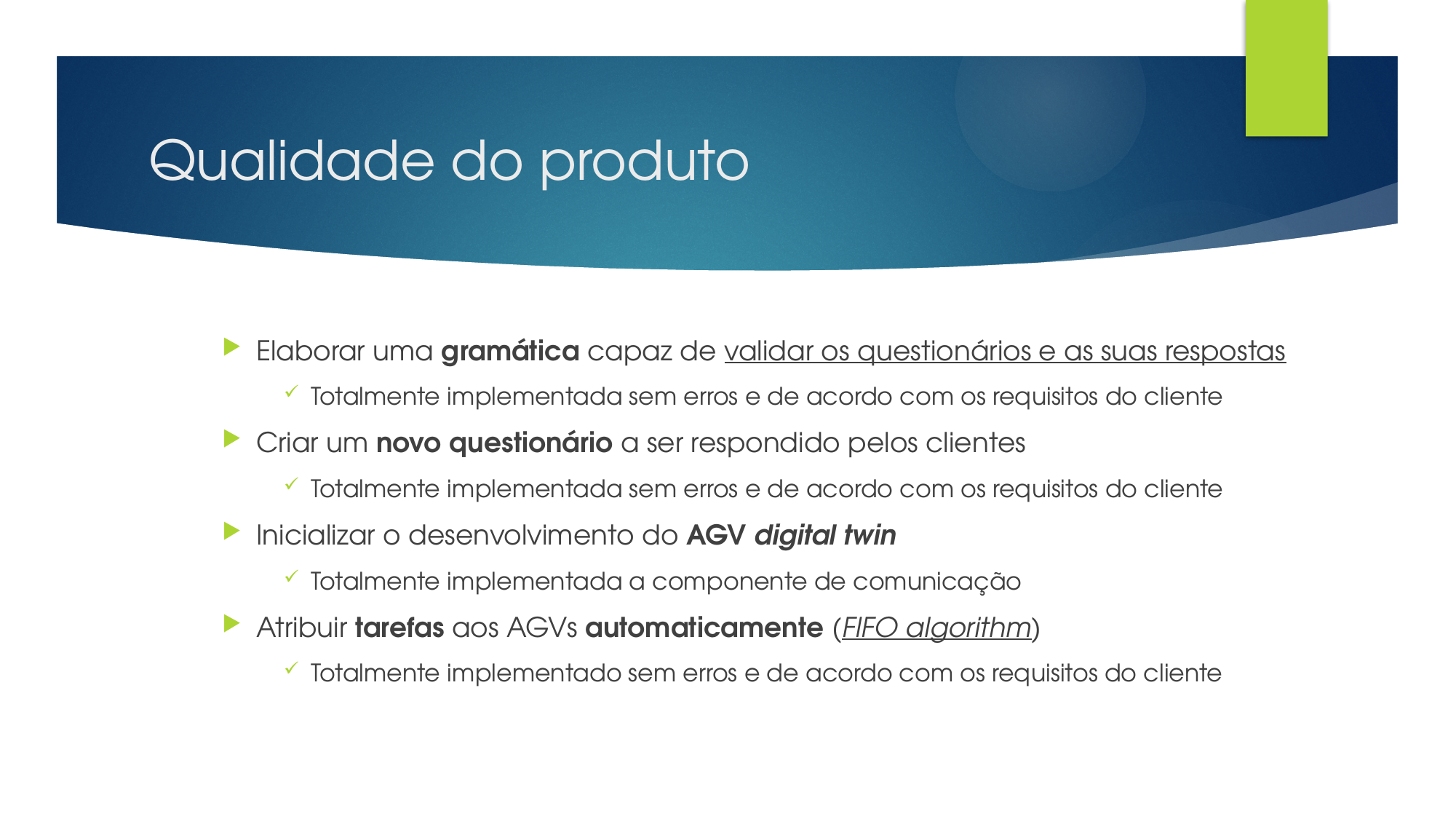

# Qualidade do produto
Elaborar uma gramática capaz de validar os questionários e as suas respostas
Totalmente implementada sem erros e de acordo com os requisitos do cliente
Criar um novo questionário a ser respondido pelos clientes
Totalmente implementada sem erros e de acordo com os requisitos do cliente
Inicializar o desenvolvimento do AGV digital twin
Totalmente implementada a componente de comunicação
Atribuir tarefas aos AGVs automaticamente (FIFO algorithm)
Totalmente implementado sem erros e de acordo com os requisitos do cliente